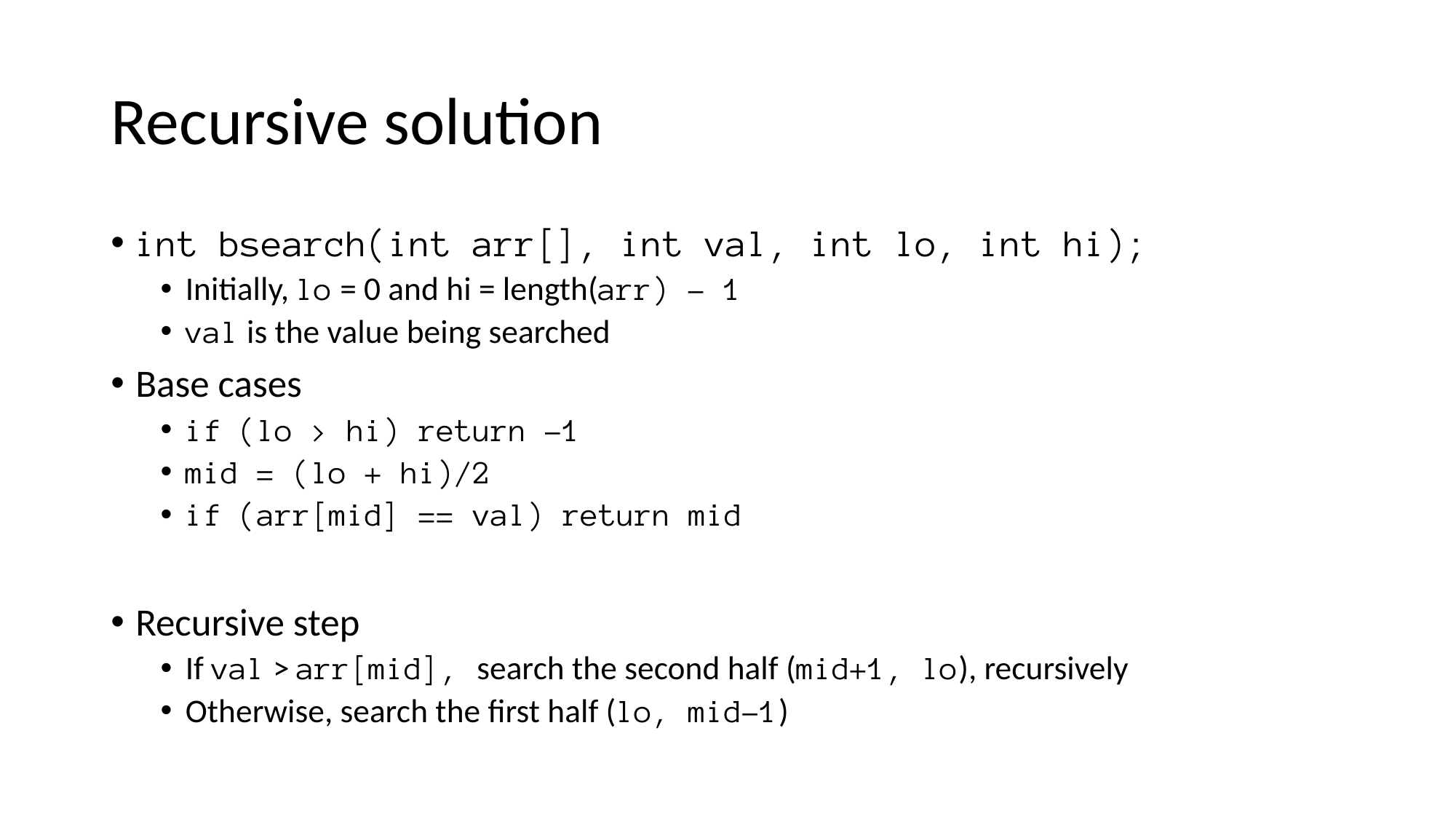

# Recursive solution
int bsearch(int arr[], int val, int lo, int hi);
Initially, lo = 0 and hi = length(arr) - 1
val is the value being searched
Base cases
if (lo > hi) return -1
mid = (lo + hi)/2
if (arr[mid] == val) return mid

Recursive step
If val > arr[mid], search the second half (mid+1, lo), recursively
Otherwise, search the first half (lo, mid-1)